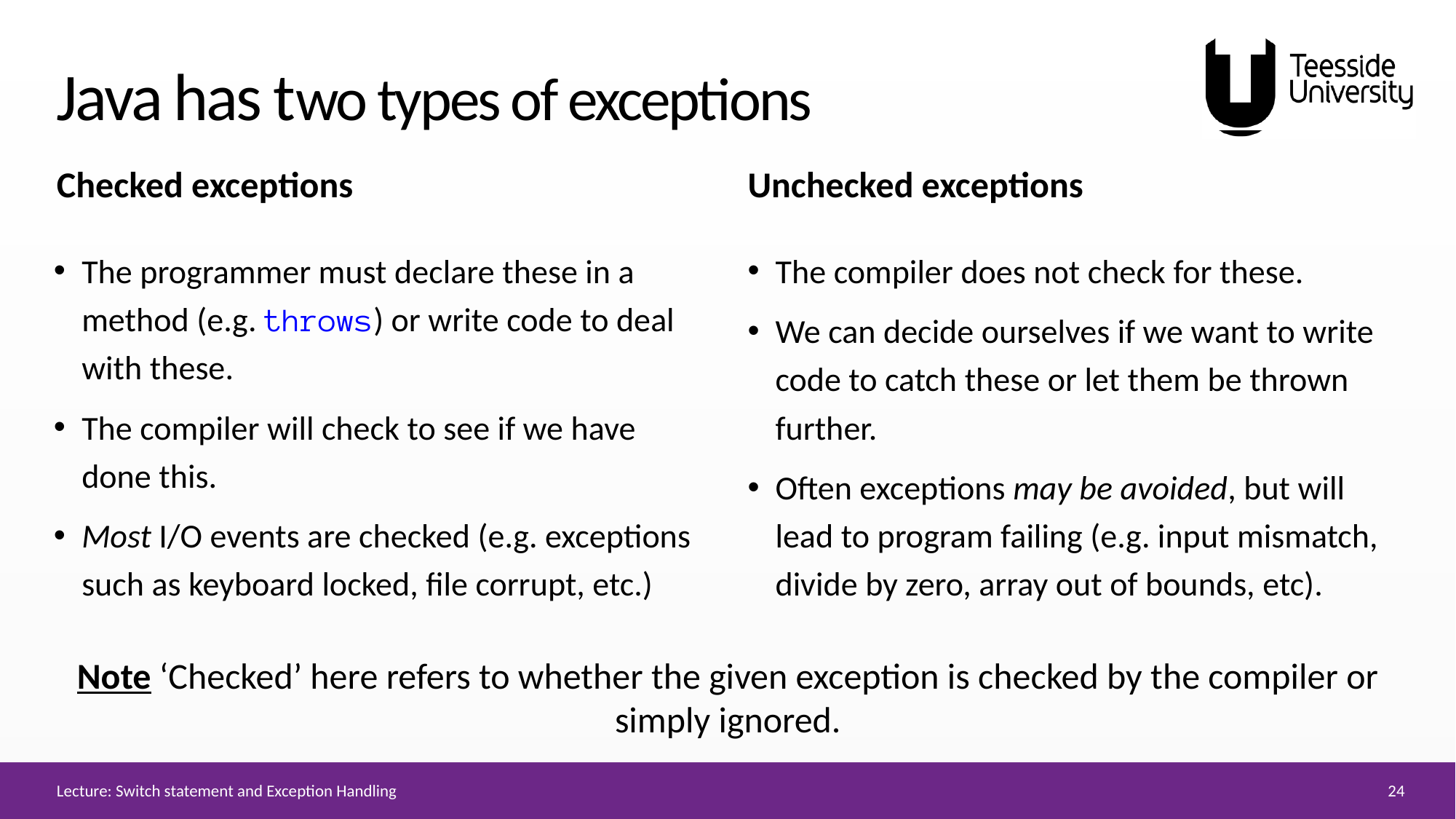

# Java has two types of exceptions
Checked exceptions
Unchecked exceptions
The programmer must declare these in a method (e.g. throws) or write code to deal with these.
The compiler will check to see if we have done this.
Most I/O events are checked (e.g. exceptions such as keyboard locked, file corrupt, etc.)

The compiler does not check for these.
We can decide ourselves if we want to write code to catch these or let them be thrown further.
Often exceptions may be avoided, but will lead to program failing (e.g. input mismatch, divide by zero, array out of bounds, etc).

Note ‘Checked’ here refers to whether the given exception is checked by the compiler or simply ignored.
24
Lecture: Switch statement and Exception Handling